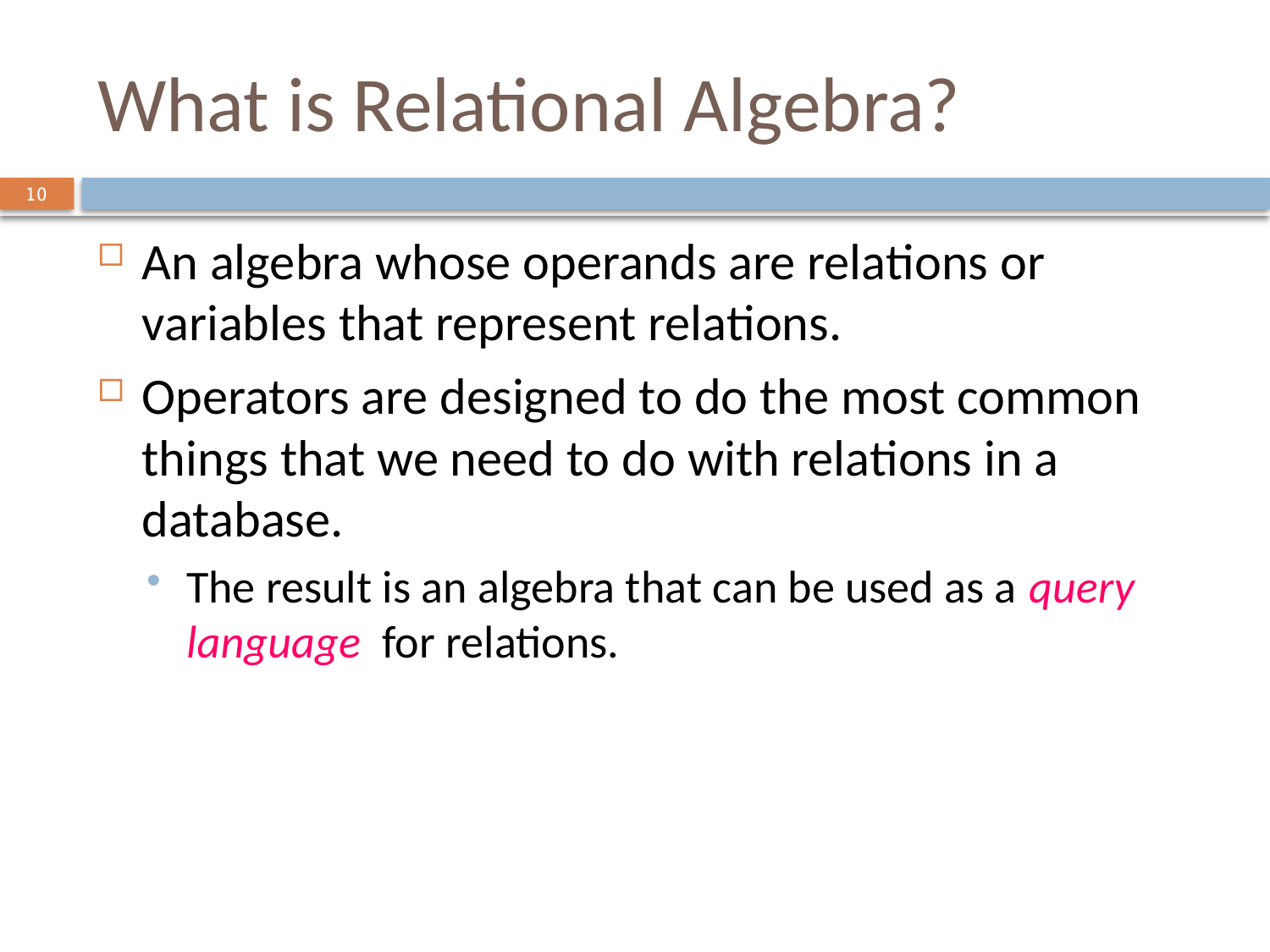

# What is Relational Algebra?
10
An algebra whose operands are relations or variables that represent relations.
Operators are designed to do the most common things that we need to do with relations in a database.
The result is an algebra that can be used as a query language  for relations.